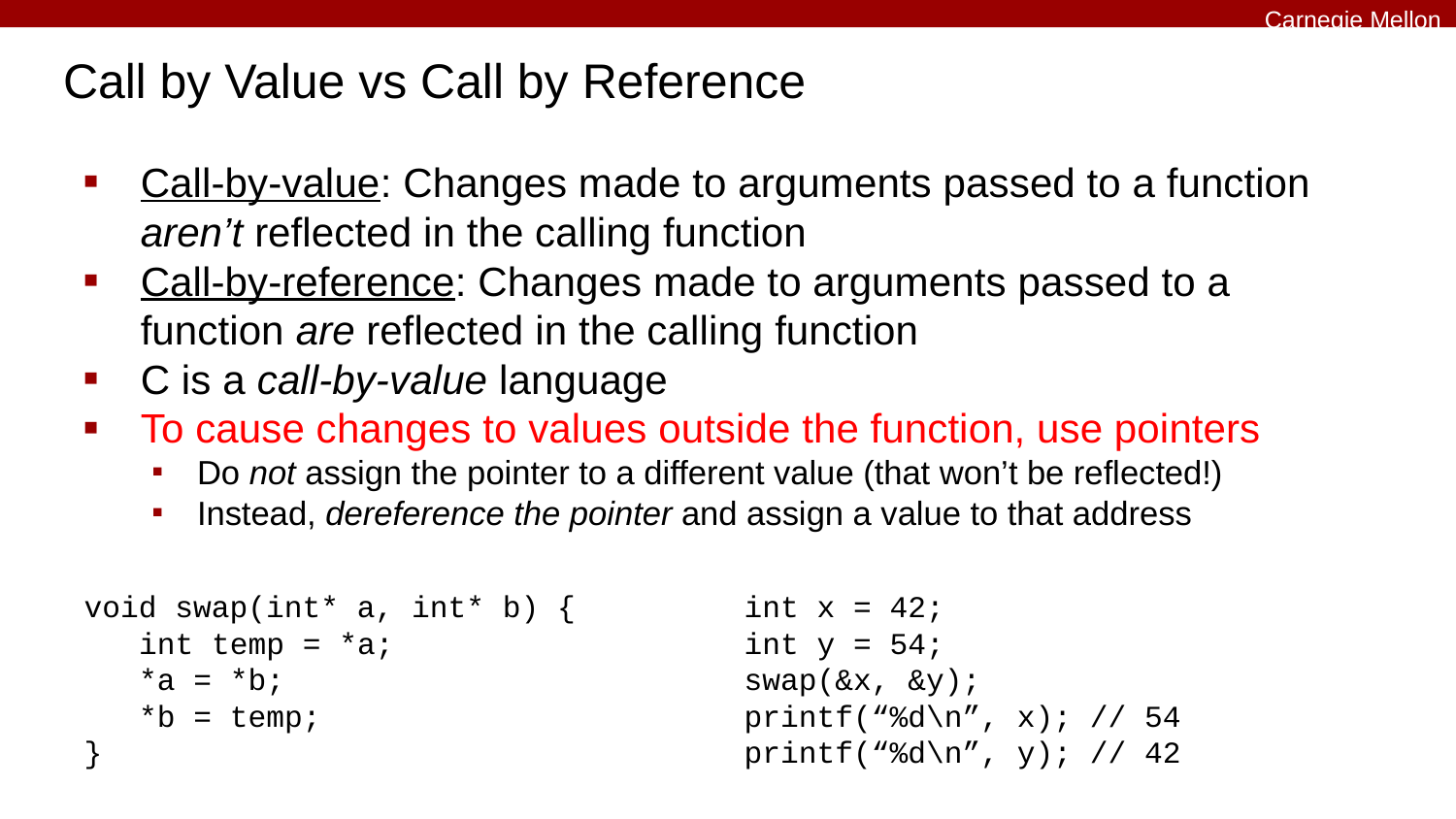

# Call by Value vs Call by Reference
Call-by-value: Changes made to arguments passed to a function aren’t reflected in the calling function
Call-by-reference: Changes made to arguments passed to a function are reflected in the calling function
C is a call-by-value language
To cause changes to values outside the function, use pointers
Do not assign the pointer to a different value (that won’t be reflected!)
Instead, dereference the pointer and assign a value to that address
void swap(int* a, int* b) {
   int temp = *a;
   *a = *b;
   *b = temp;
}
int x = 42;
int y = 54;
swap(&x, &y);
printf(“%d\n”, x); // 54
printf(“%d\n”, y); // 42